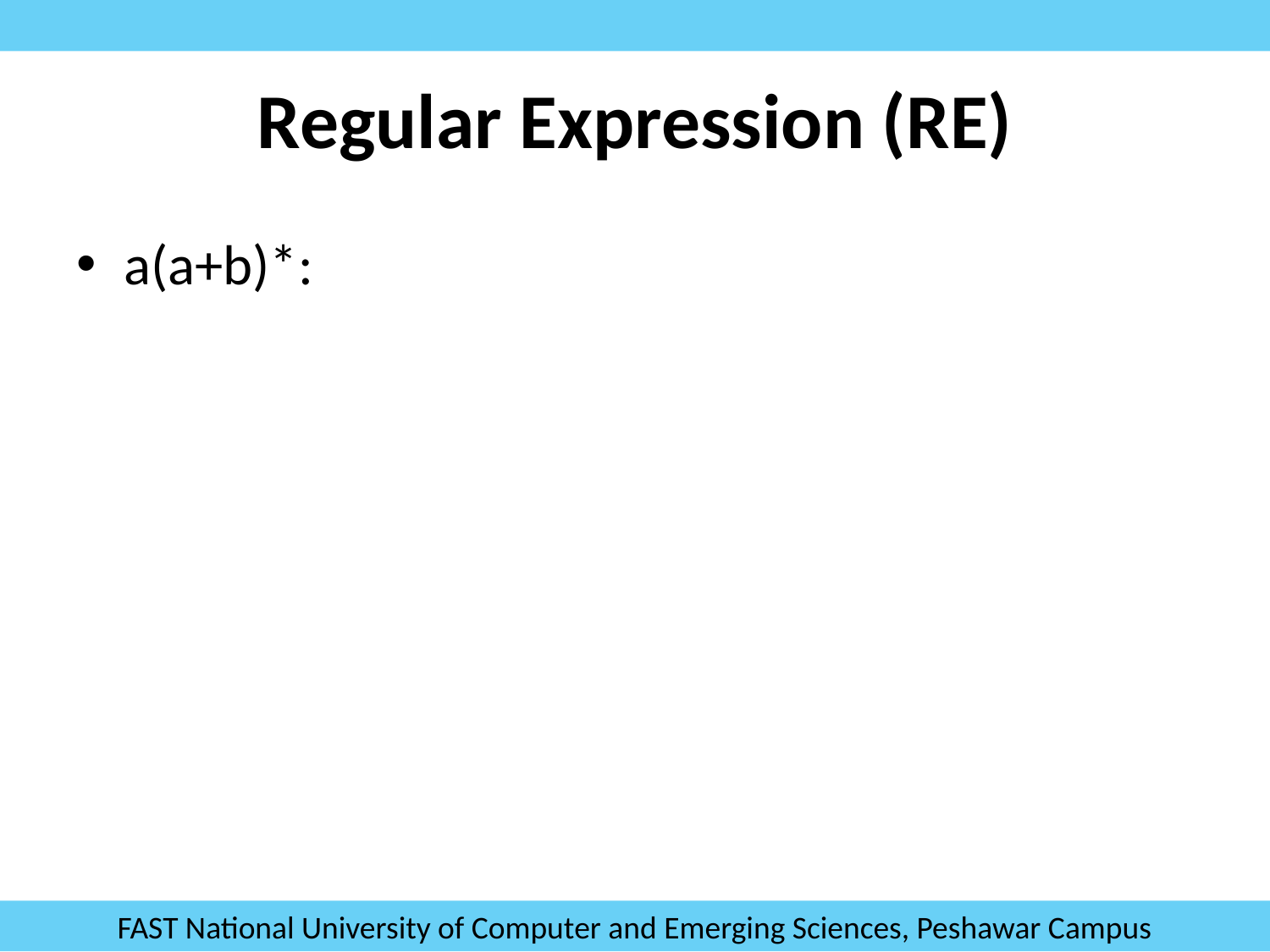

# Regular Expression (RE)
a(a+b)*:
FAST National University of Computer and Emerging Sciences, Peshawar Campus